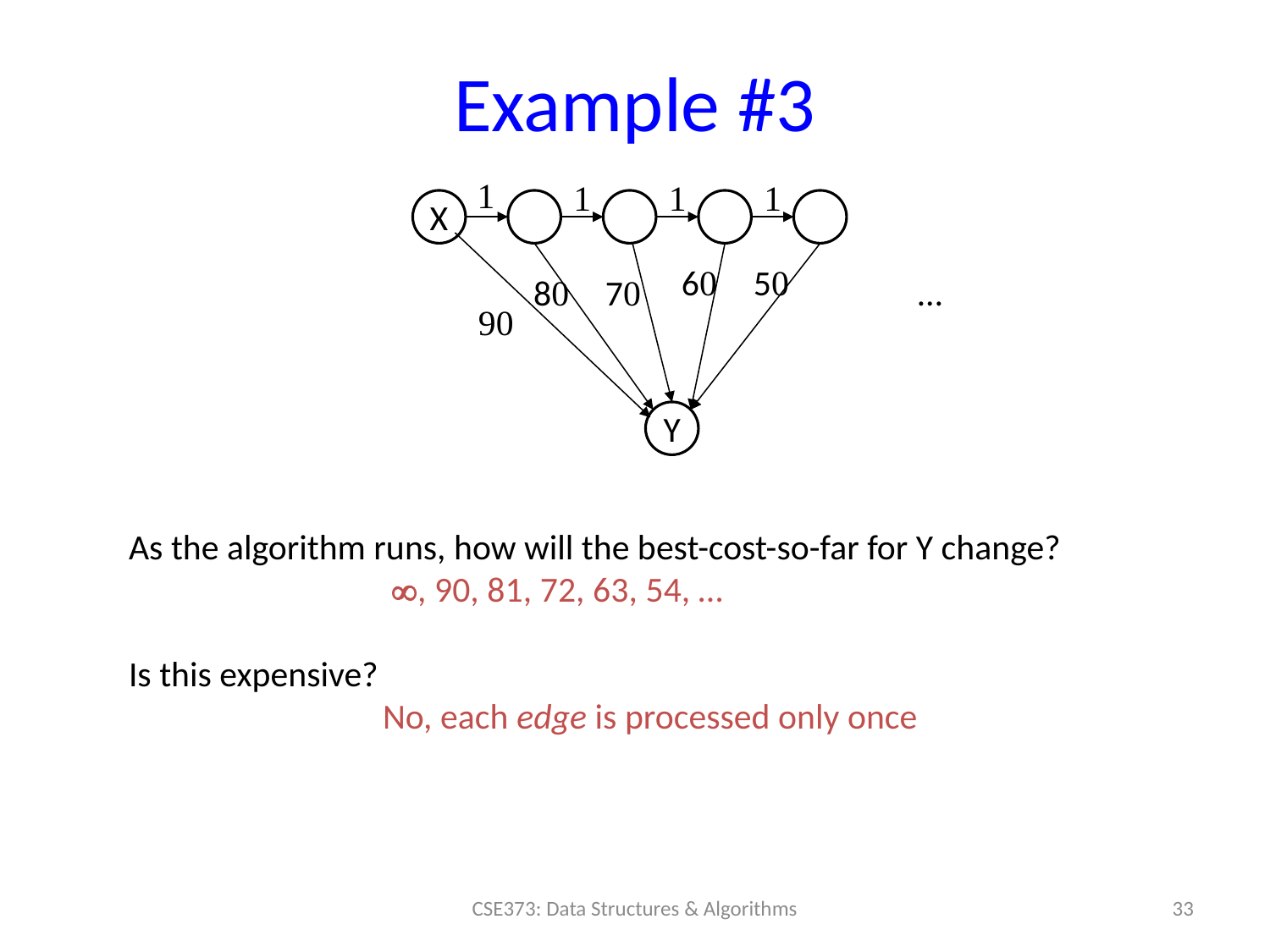

# Example #3

1
1
1
1
X

60
50
80
70
…
90
Y
As the algorithm runs, how will the best-cost-so-far for Y change?
		 ∞, 90, 81, 72, 63, 54, …

Is this expensive?
		No, each edge is processed only once
33
CSE373: Data Structures & Algorithms